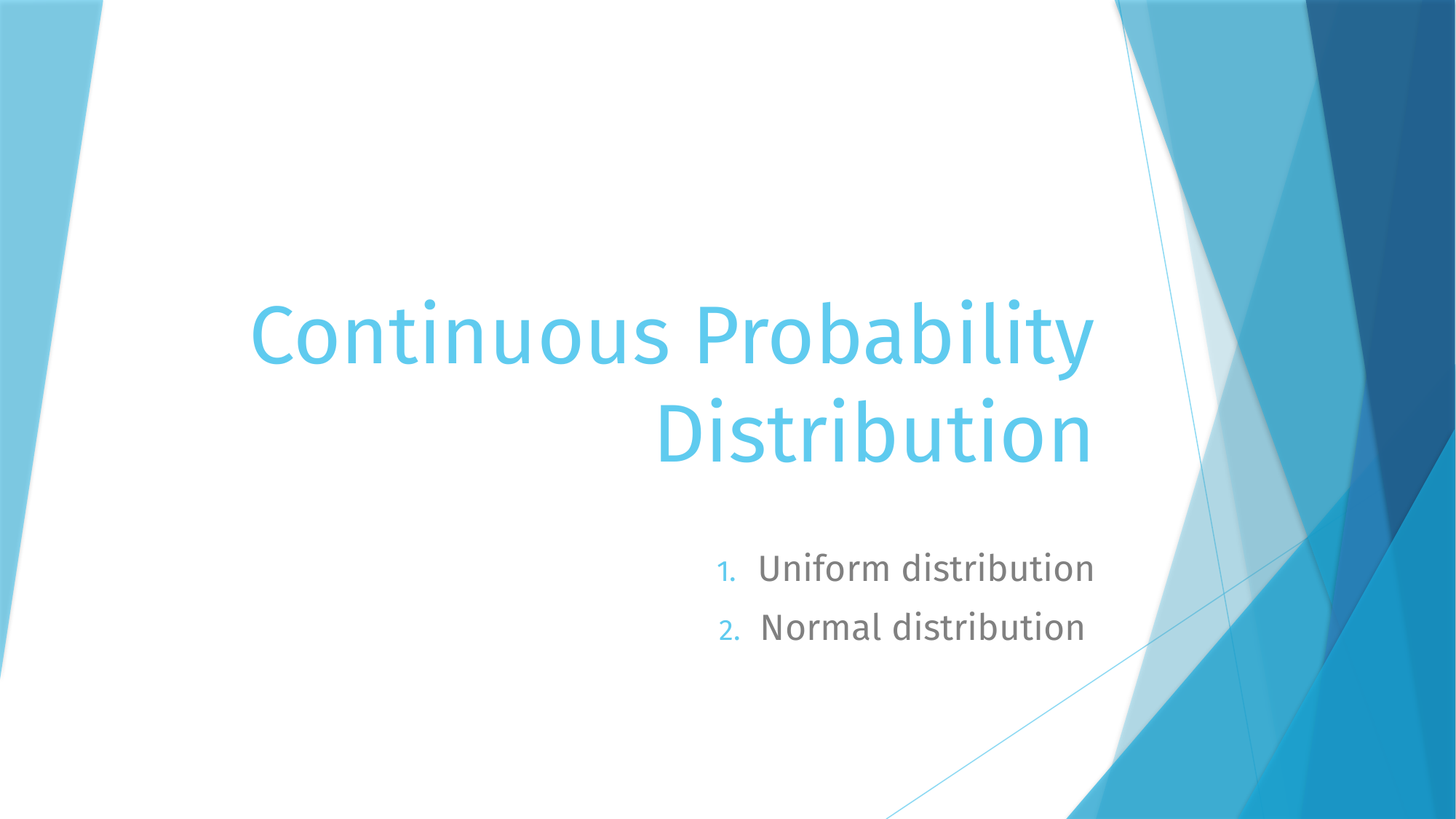

# Continuous Probability Distribution
Uniform distribution
Normal distribution